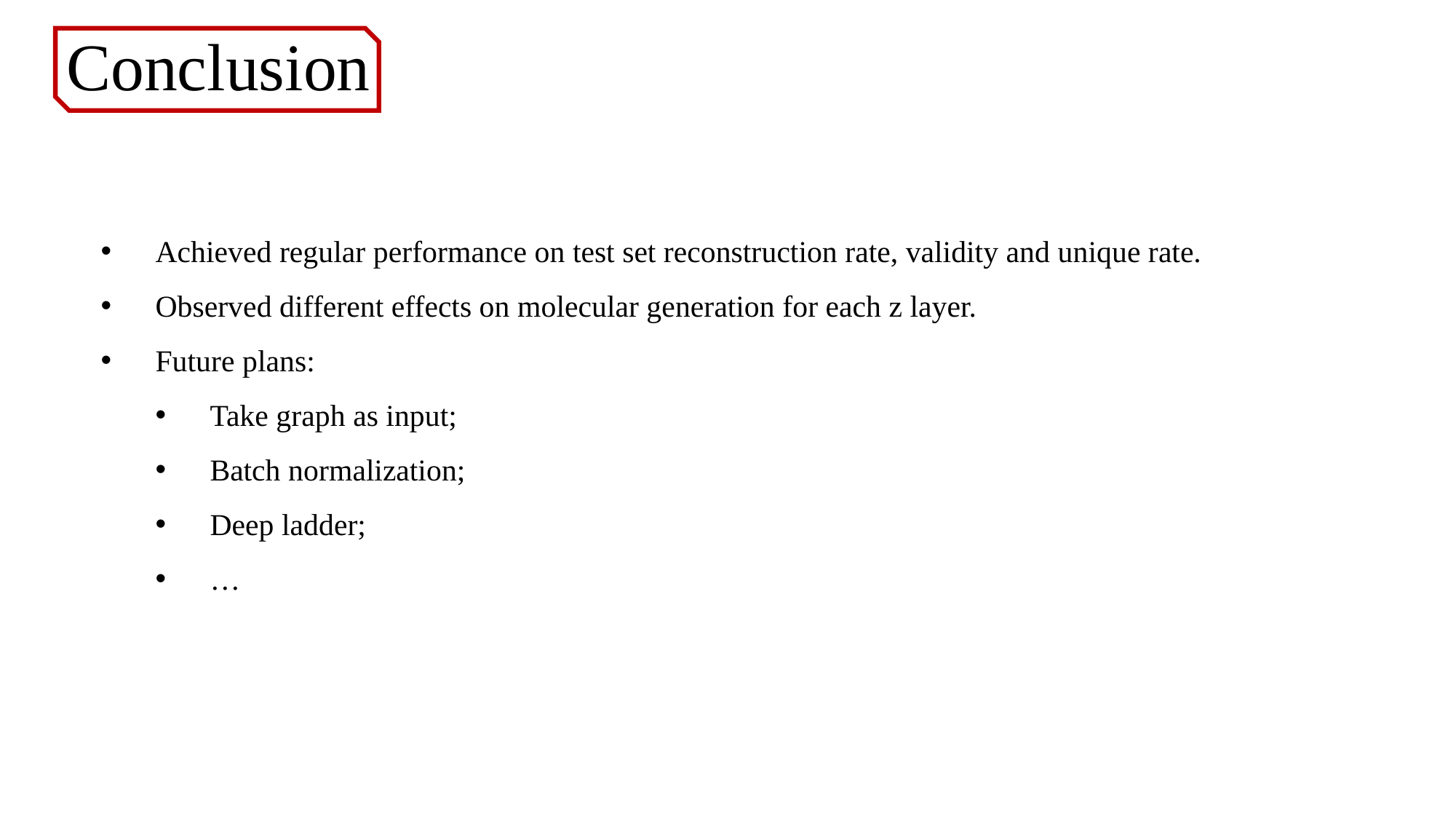

Conclusion

Achieved regular performance on test set reconstruction rate, validity and unique rate.
Observed different effects on molecular generation for each z layer.
Future plans:
Take graph as input;
Batch normalization;
Deep ladder;
…